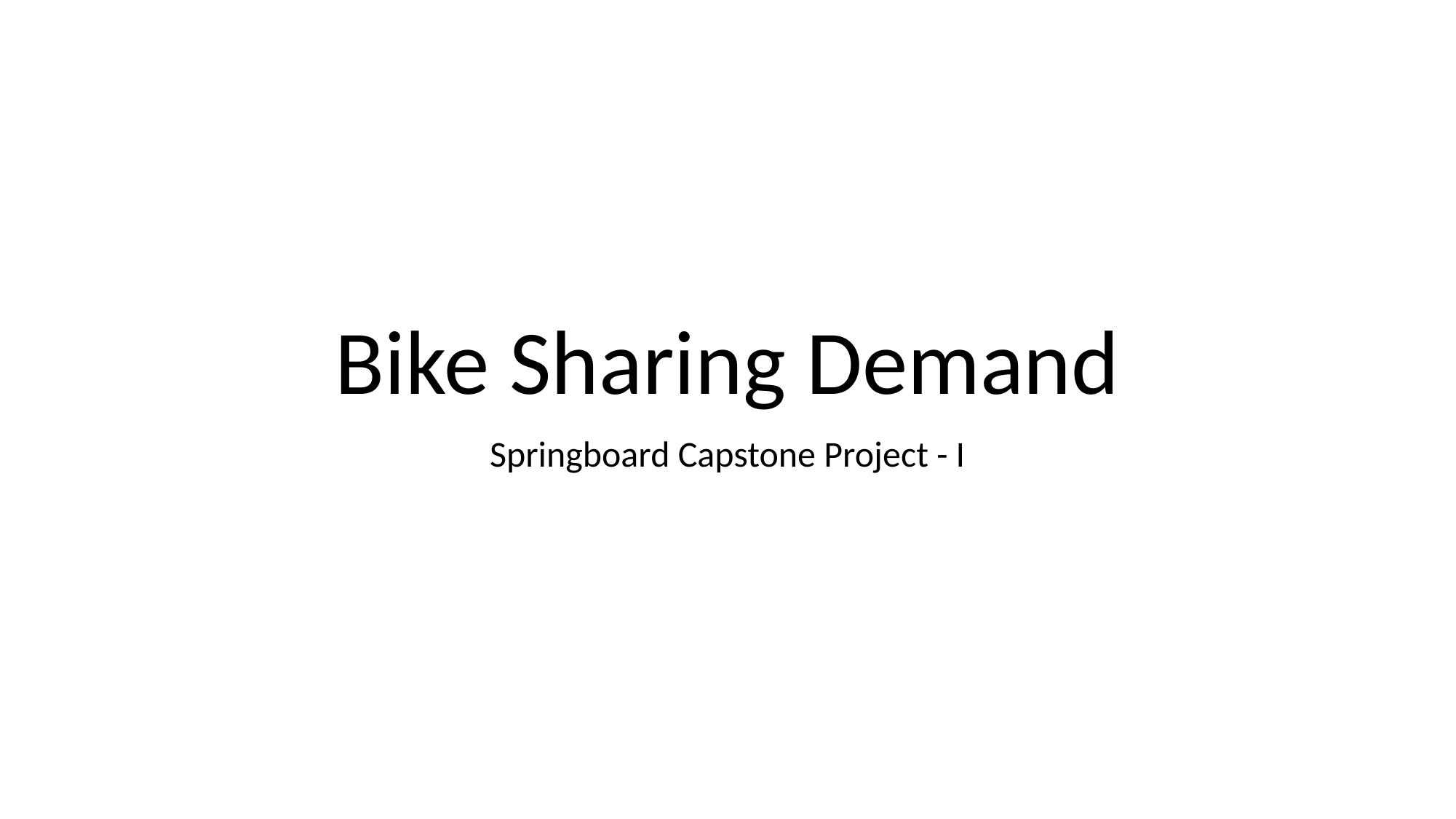

# Bike Sharing Demand
Springboard Capstone Project - I